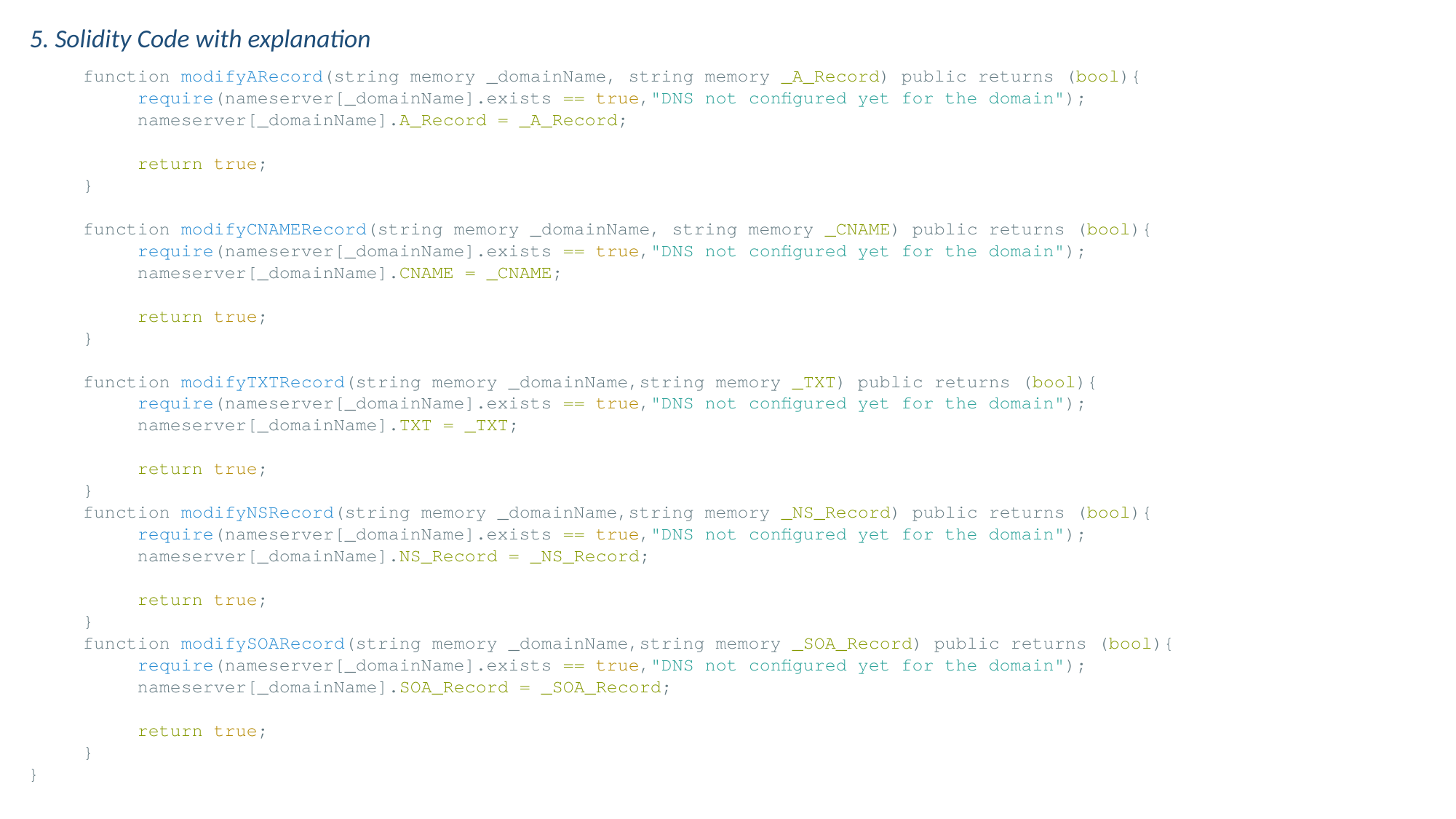

5. Solidity Code with explanation
function modifyARecord(string memory _domainName, string memory _A_Record) public returns (bool){
require(nameserver[_domainName].exists == true,"DNS not configured yet for the domain");
nameserver[_domainName].A_Record = _A_Record;

return true;
}

function modifyCNAMERecord(string memory _domainName, string memory _CNAME) public returns (bool){
require(nameserver[_domainName].exists == true,"DNS not configured yet for the domain");
nameserver[_domainName].CNAME = _CNAME;

return true;
}

function modifyTXTRecord(string memory _domainName,string memory _TXT) public returns (bool){
require(nameserver[_domainName].exists == true,"DNS not configured yet for the domain");
nameserver[_domainName].TXT = _TXT;

return true;
}
function modifyNSRecord(string memory _domainName,string memory _NS_Record) public returns (bool){
require(nameserver[_domainName].exists == true,"DNS not configured yet for the domain");
nameserver[_domainName].NS_Record = _NS_Record;

return true;
}
function modifySOARecord(string memory _domainName,string memory _SOA_Record) public returns (bool){
require(nameserver[_domainName].exists == true,"DNS not configured yet for the domain");
nameserver[_domainName].SOA_Record = _SOA_Record;

return true;
}
}